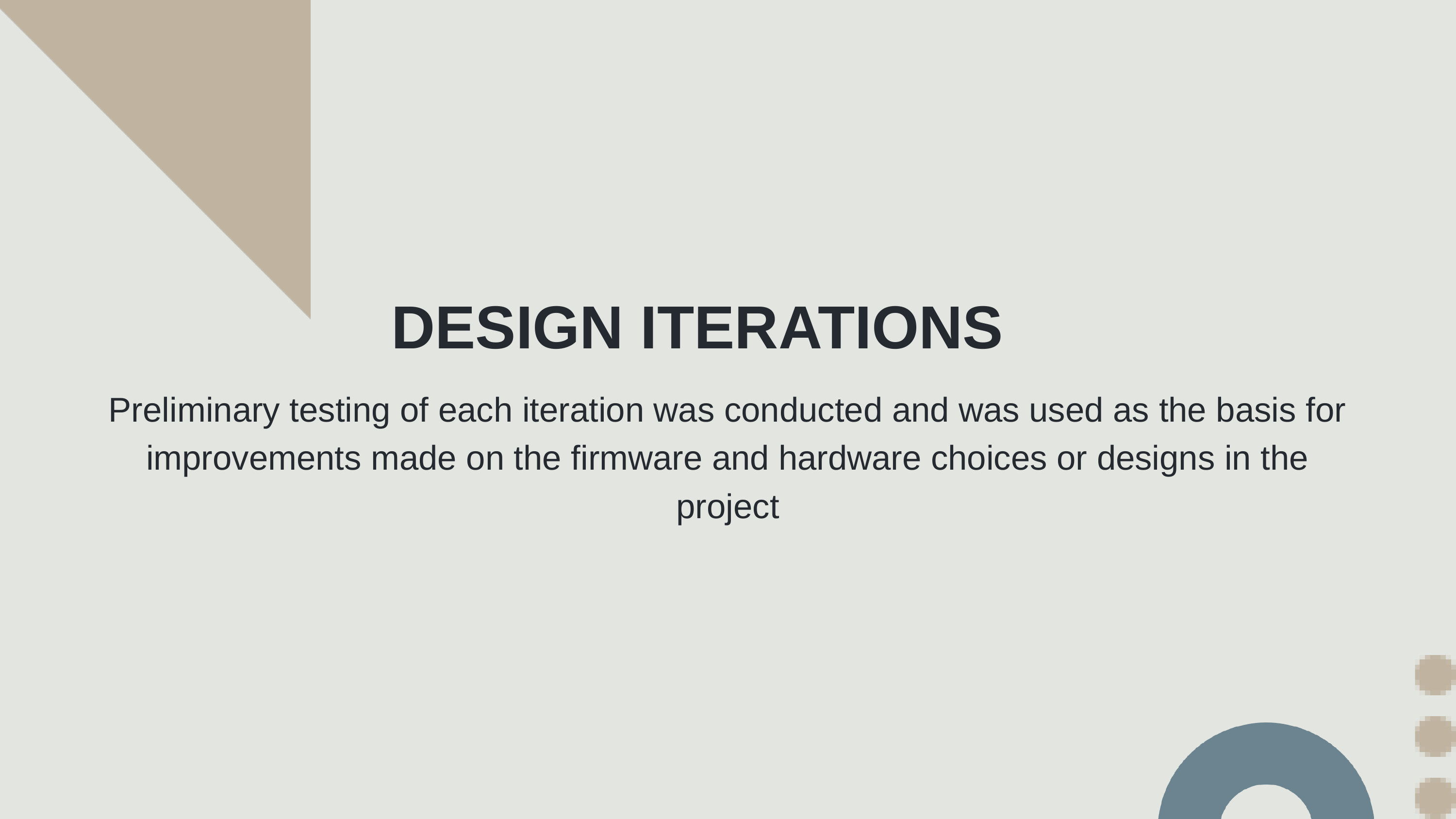

DESIGN ITERATIONS
Preliminary testing of each iteration was conducted and was used as the basis for improvements made on the firmware and hardware choices or designs in the project